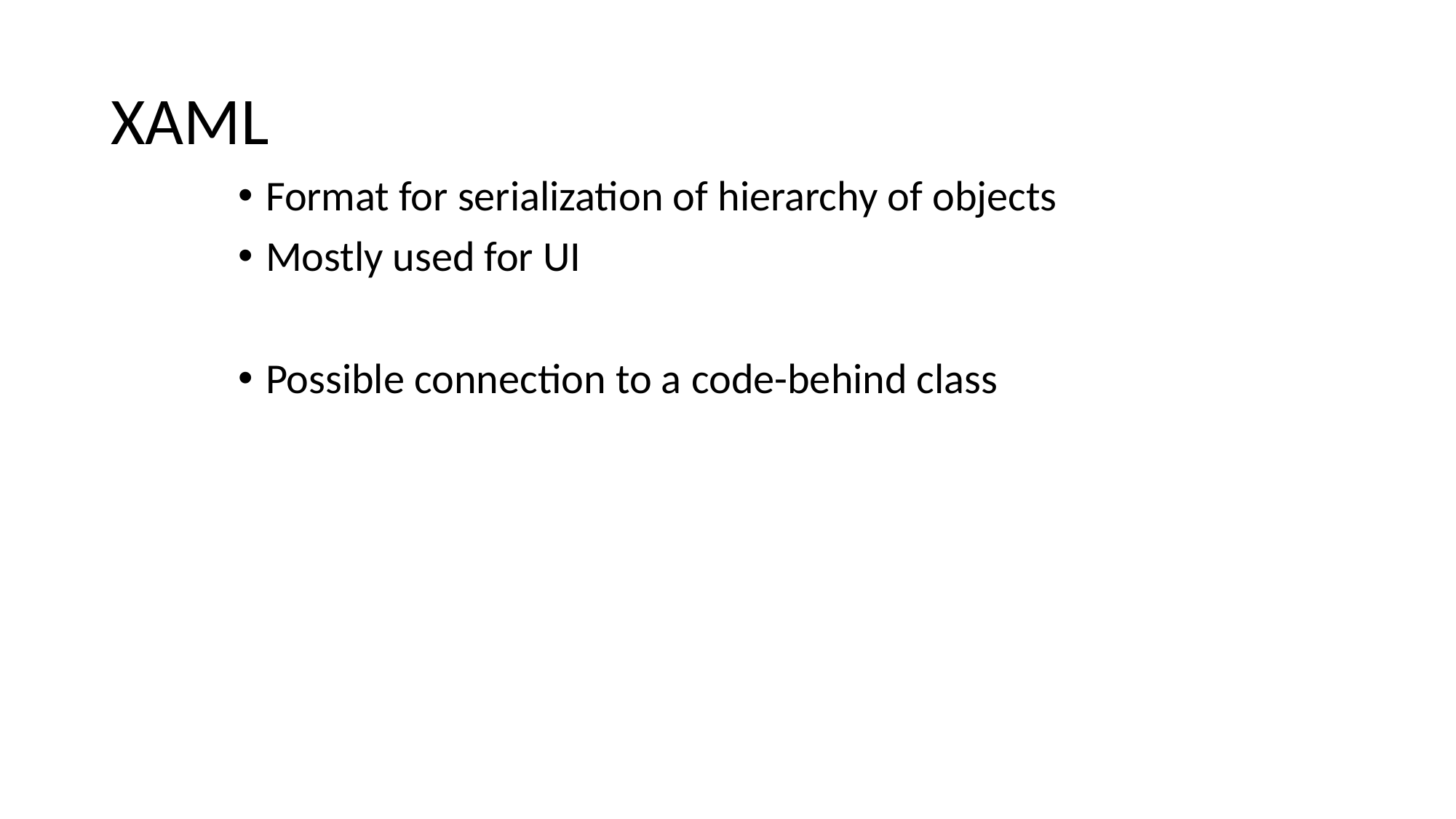

# XAML
Format for serialization of hierarchy of objects
Mostly used for UI

Possible connection to a code-behind class